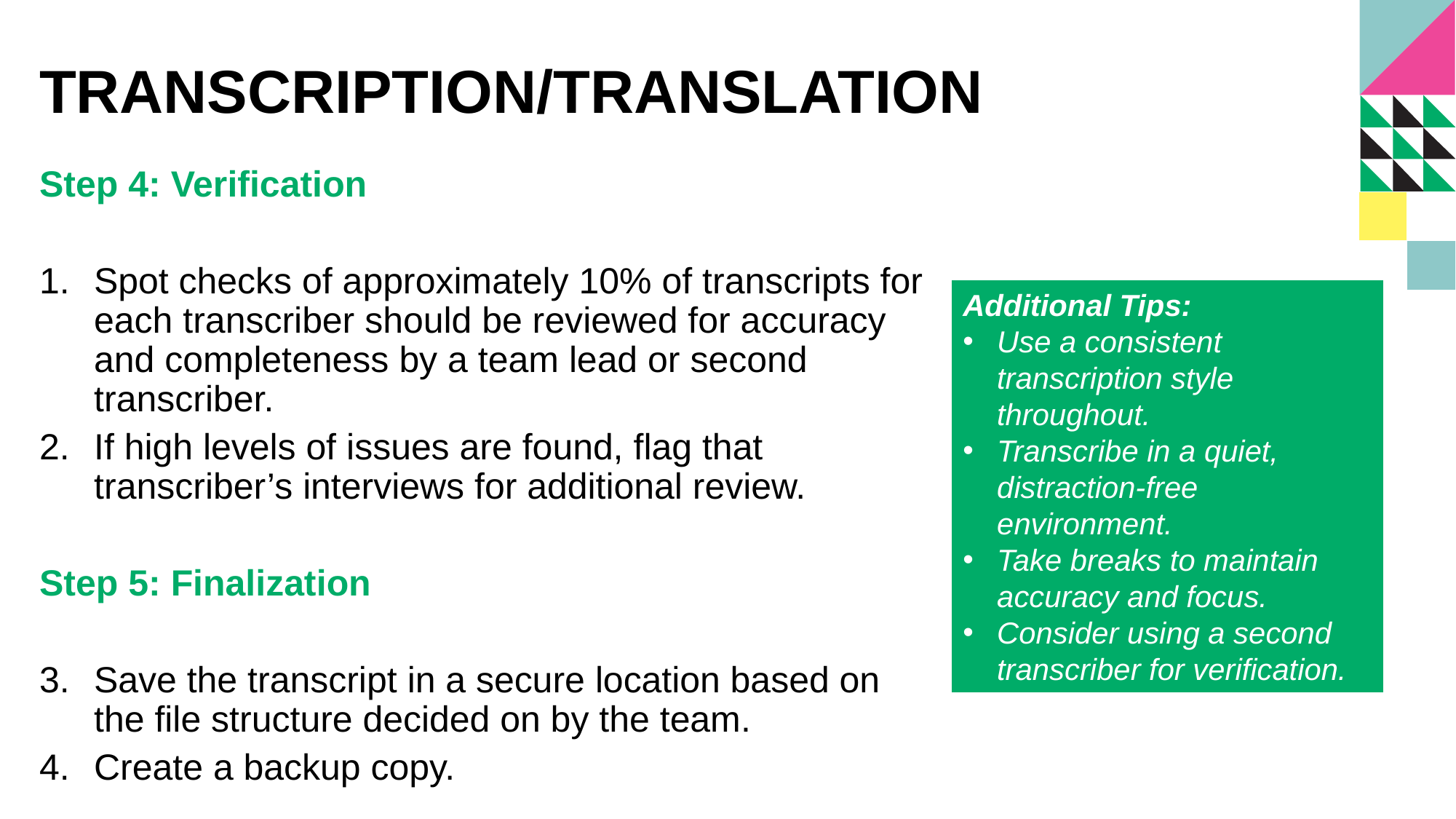

# Transcription/translation
Step 4: Verification

Spot checks of approximately 10% of transcripts for each transcriber should be reviewed for accuracy and completeness by a team lead or second transcriber.
If high levels of issues are found, flag that transcriber’s interviews for additional review.

Step 5: Finalization

Save the transcript in a secure location based on the file structure decided on by the team.
Create a backup copy.
Additional Tips:
Use a consistent transcription style throughout.
Transcribe in a quiet, distraction-free environment.
Take breaks to maintain accuracy and focus.
Consider using a second transcriber for verification.